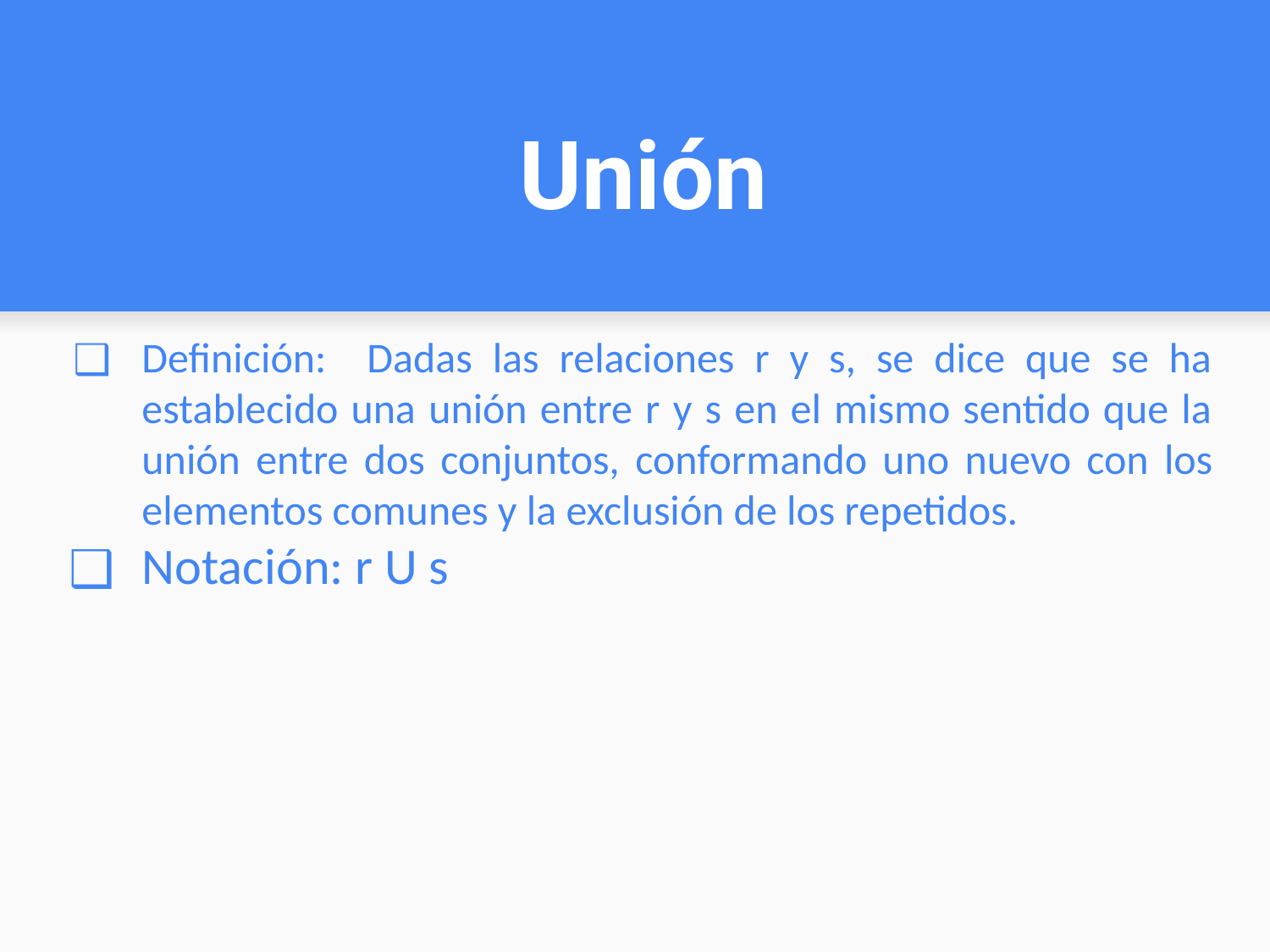

# Unión
Definición:  Dadas las relaciones r y s, se dice que se ha establecido una unión entre r y s en el mismo sentido que la unión entre dos conjuntos, conformando uno nuevo con los elementos comunes y la exclusión de los repetidos.
Notación: r U s